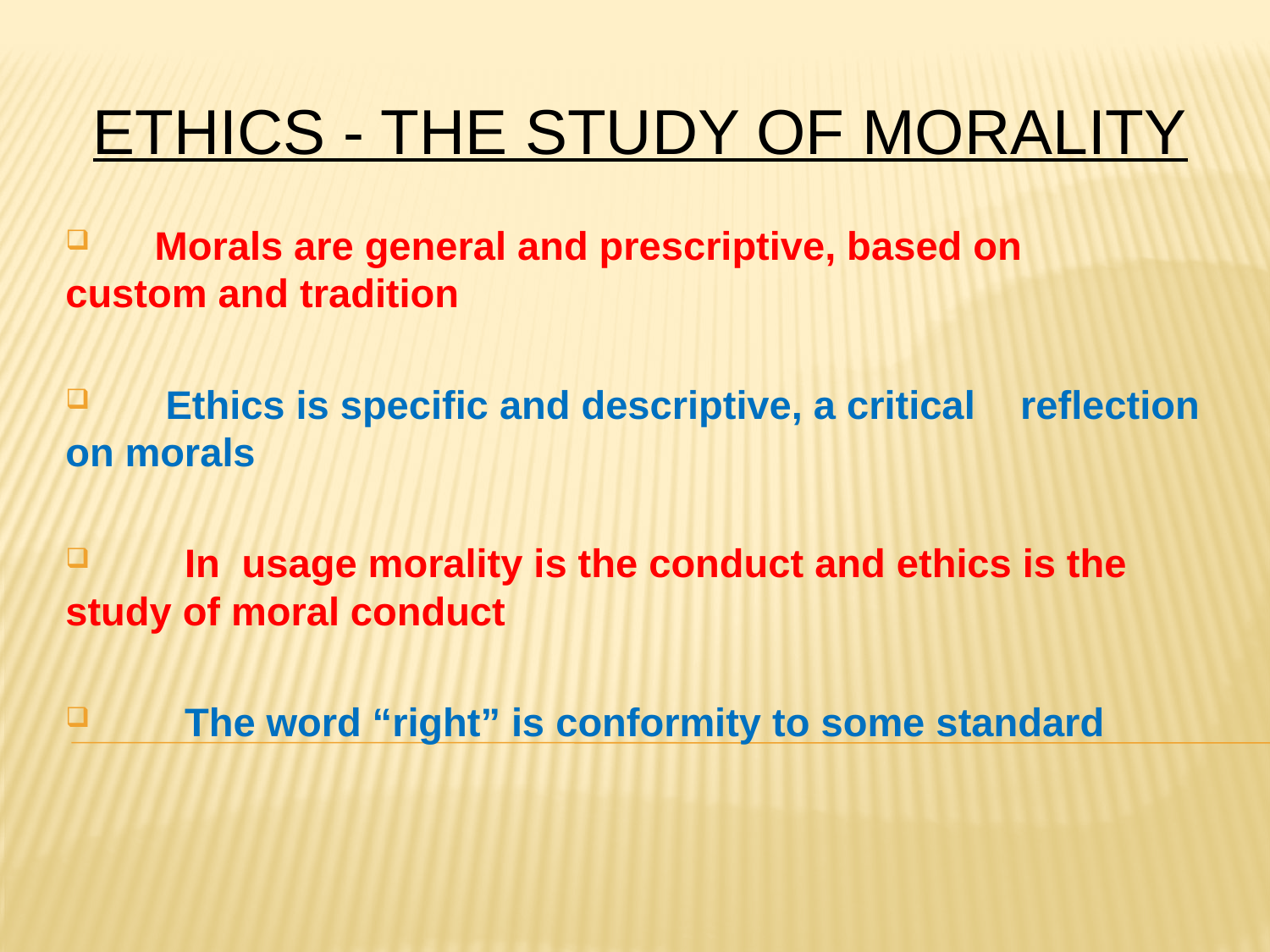

# ETHICS - THE STUDY OF MORALITY
      Morals are general and prescriptive, based on 	custom and tradition

       Ethics is specific and descriptive, a critical 	reflection on morals

	In  usage morality is the conduct and ethics is the 	study of moral conduct

	The word “right” is conformity to some standard